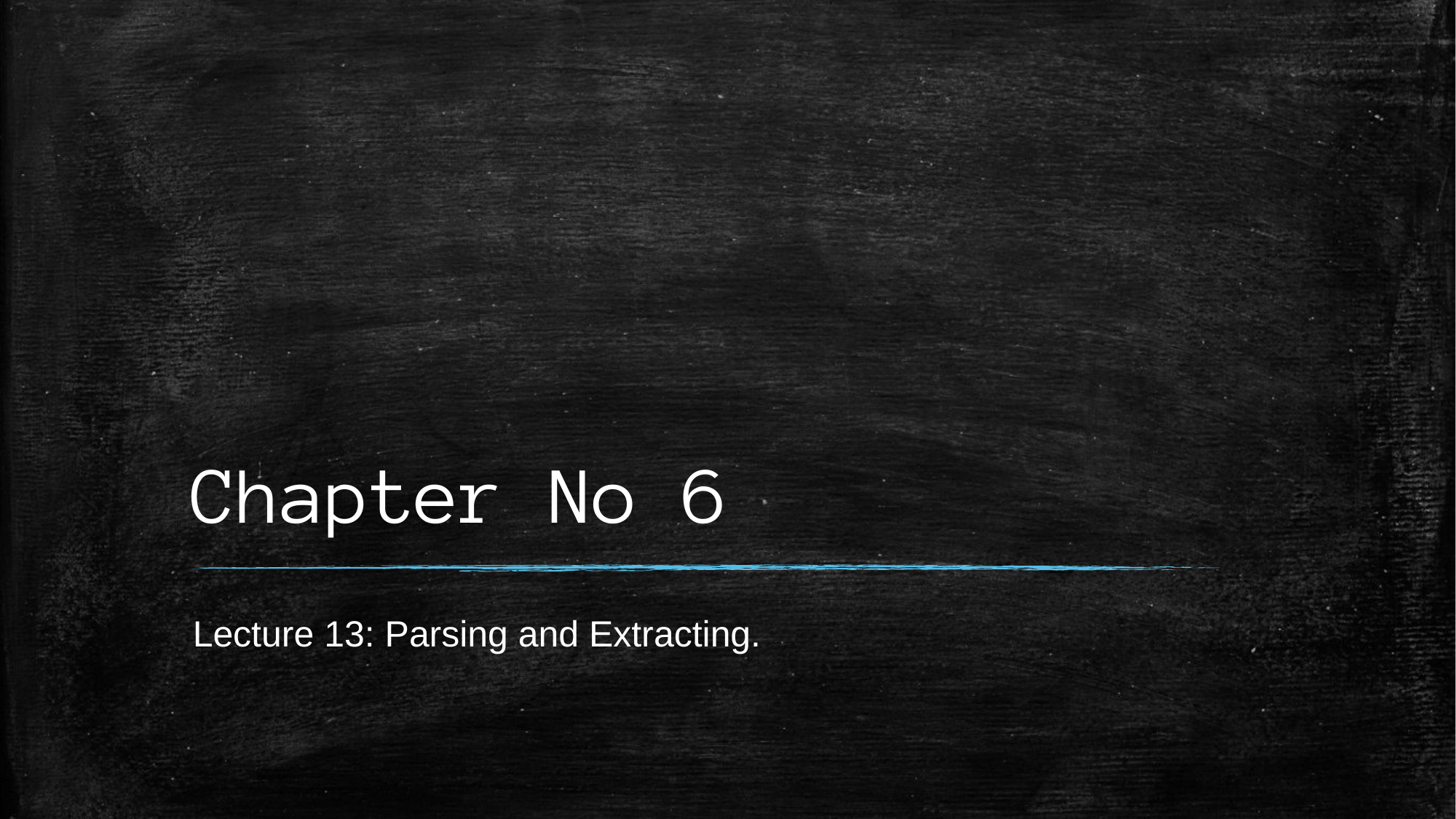

# Chapter No 6
Lecture 13: Parsing and Extracting.